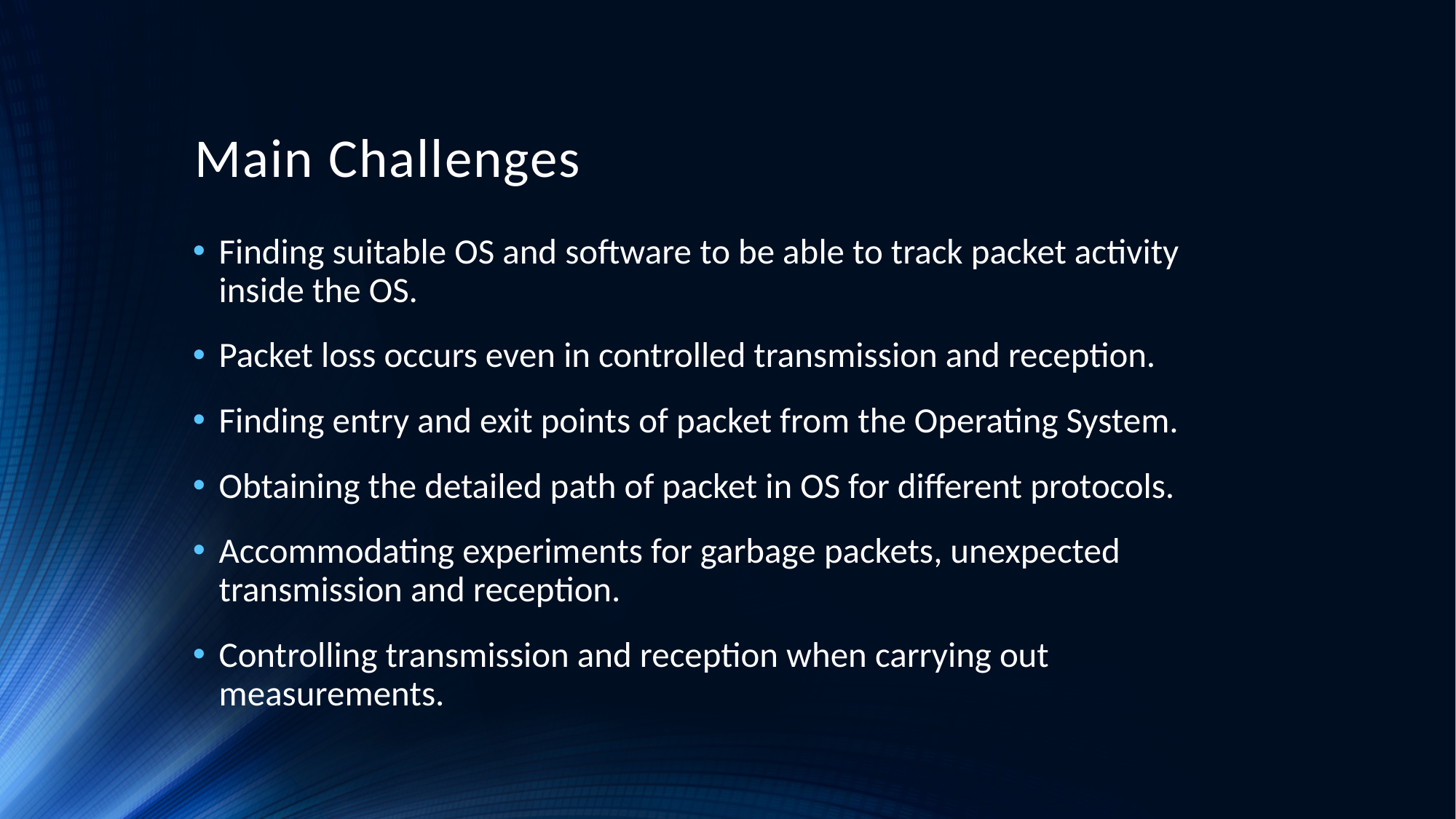

# Main Challenges
Finding suitable OS and software to be able to track packet activity inside the OS.
Packet loss occurs even in controlled transmission and reception.
Finding entry and exit points of packet from the Operating System.
Obtaining the detailed path of packet in OS for different protocols.
Accommodating experiments for garbage packets, unexpected transmission and reception.
Controlling transmission and reception when carrying out measurements.